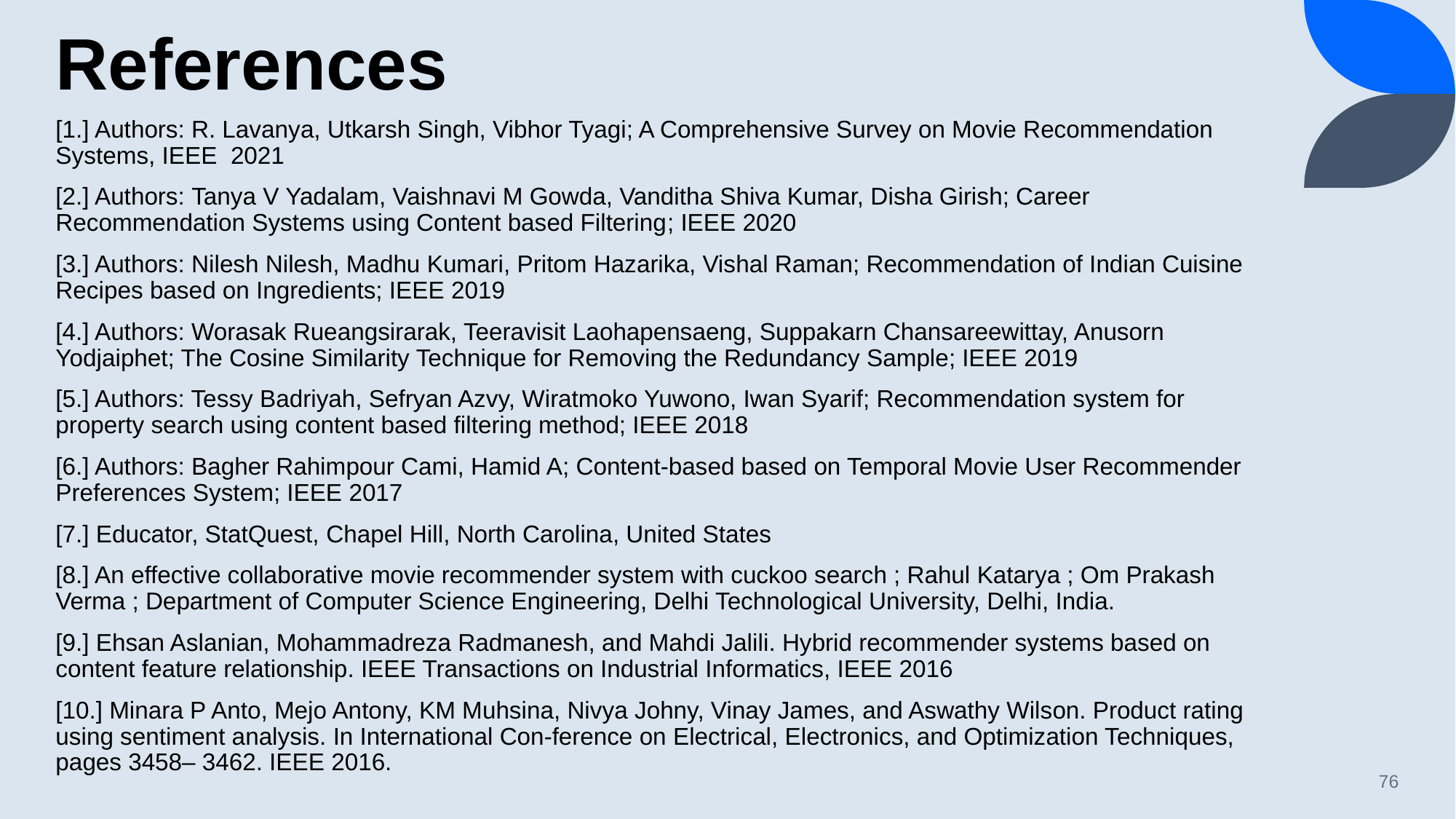

# References
[1.] Authors: R. Lavanya, Utkarsh Singh, Vibhor Tyagi; A Comprehensive Survey on Movie Recommendation Systems, IEEE  2021
[2.] Authors: Tanya V Yadalam, Vaishnavi M Gowda, Vanditha Shiva Kumar, Disha Girish; Career Recommendation Systems using Content based Filtering; IEEE 2020
[3.] Authors: Nilesh Nilesh, Madhu Kumari, Pritom Hazarika, Vishal Raman; Recommendation of Indian Cuisine Recipes based on Ingredients; IEEE 2019
[4.] Authors: Worasak Rueangsirarak, Teeravisit Laohapensaeng, Suppakarn Chansareewittay, Anusorn Yodjaiphet; The Cosine Similarity Technique for Removing the Redundancy Sample; IEEE 2019
[5.] Authors: Tessy Badriyah, Sefryan Azvy, Wiratmoko Yuwono, Iwan Syarif; Recommendation system for property search using content based filtering method; IEEE 2018
[6.] Authors: Bagher Rahimpour Cami, Hamid A; Content-based based on Temporal Movie User Recommender Preferences System; IEEE 2017
[7.] Educator, StatQuest, Chapel Hill, North Carolina, United States
[8.] An effective collaborative movie recommender system with cuckoo search ; Rahul Katarya ; Om Prakash Verma ; Department of Computer Science Engineering, Delhi Technological University, Delhi, India.
[9.] Ehsan Aslanian, Mohammadreza Radmanesh, and Mahdi Jalili. Hybrid recommender systems based on content feature relationship. IEEE Transactions on Industrial Informatics, IEEE 2016
[10.] Minara P Anto, Mejo Antony, KM Muhsina, Nivya Johny, Vinay James, and Aswathy Wilson. Product rating using sentiment analysis. In International Con-ference on Electrical, Electronics, and Optimization Techniques, pages 3458– 3462. IEEE 2016.

76